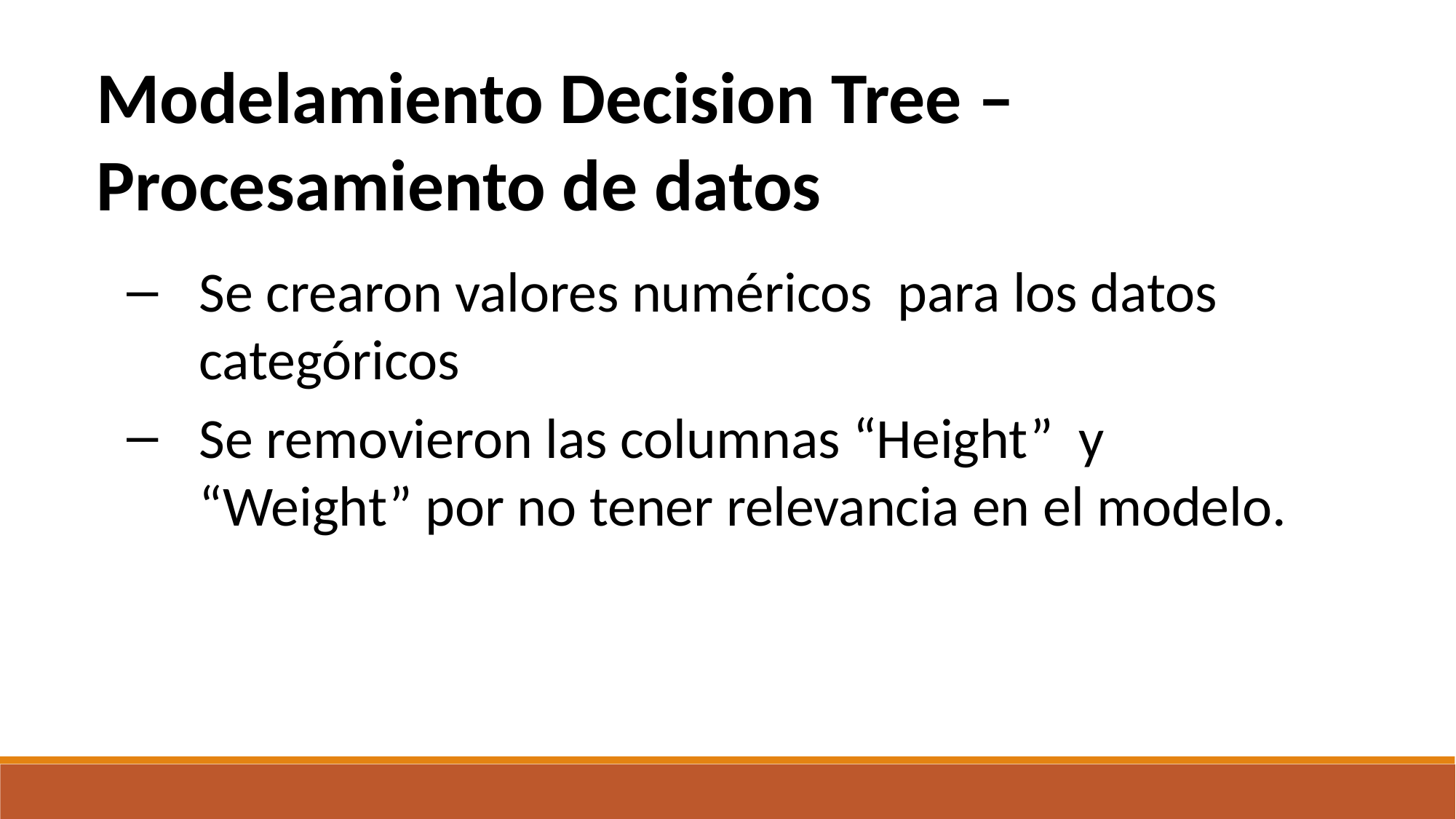

Modelamiento Decision Tree – Procesamiento de datos
Se crearon valores numéricos  para los datos categóricos
Se removieron las columnas “Height”  y “Weight” por no tener relevancia en el modelo.